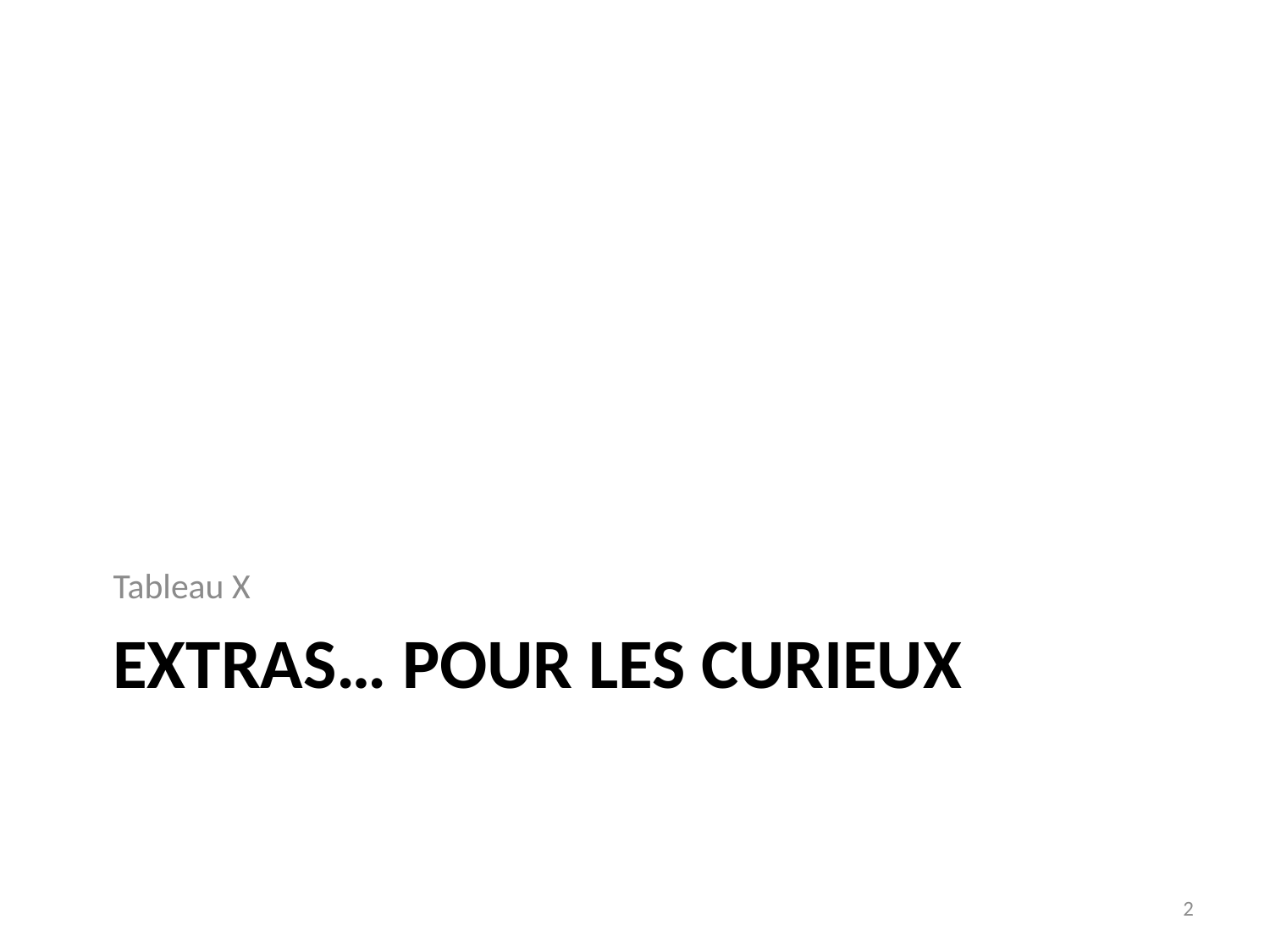

Tableau X
# Extras… pour les curieux
2